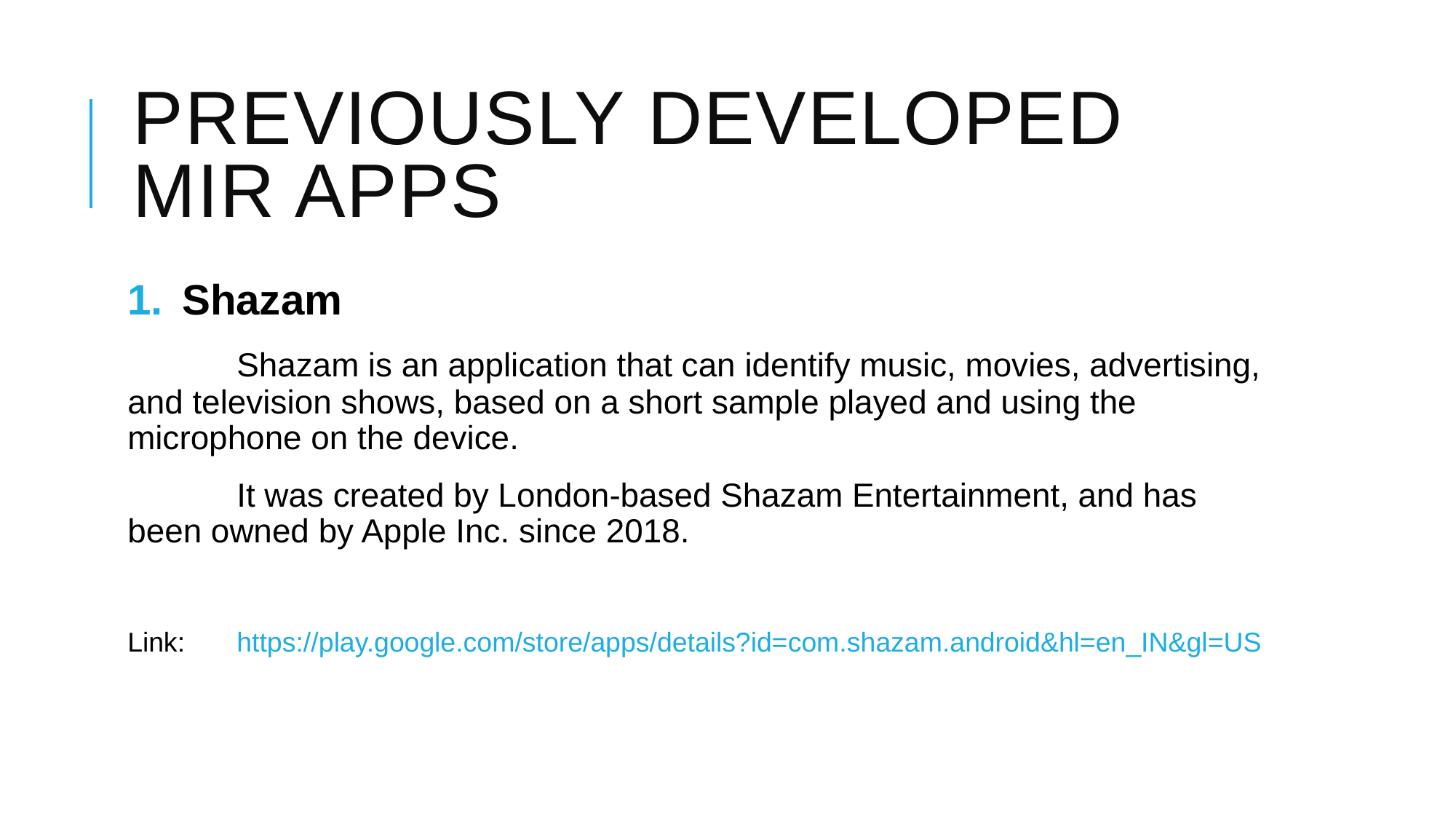

# Previously developed mir apps
Shazam
	Shazam is an application that can identify music, movies, advertising, and television shows, based on a short sample played and using the microphone on the device.
	It was created by London-based Shazam Entertainment, and has been owned by Apple Inc. since 2018.

Link:	https://play.google.com/store/apps/details?id=com.shazam.android&hl=en_IN&gl=US